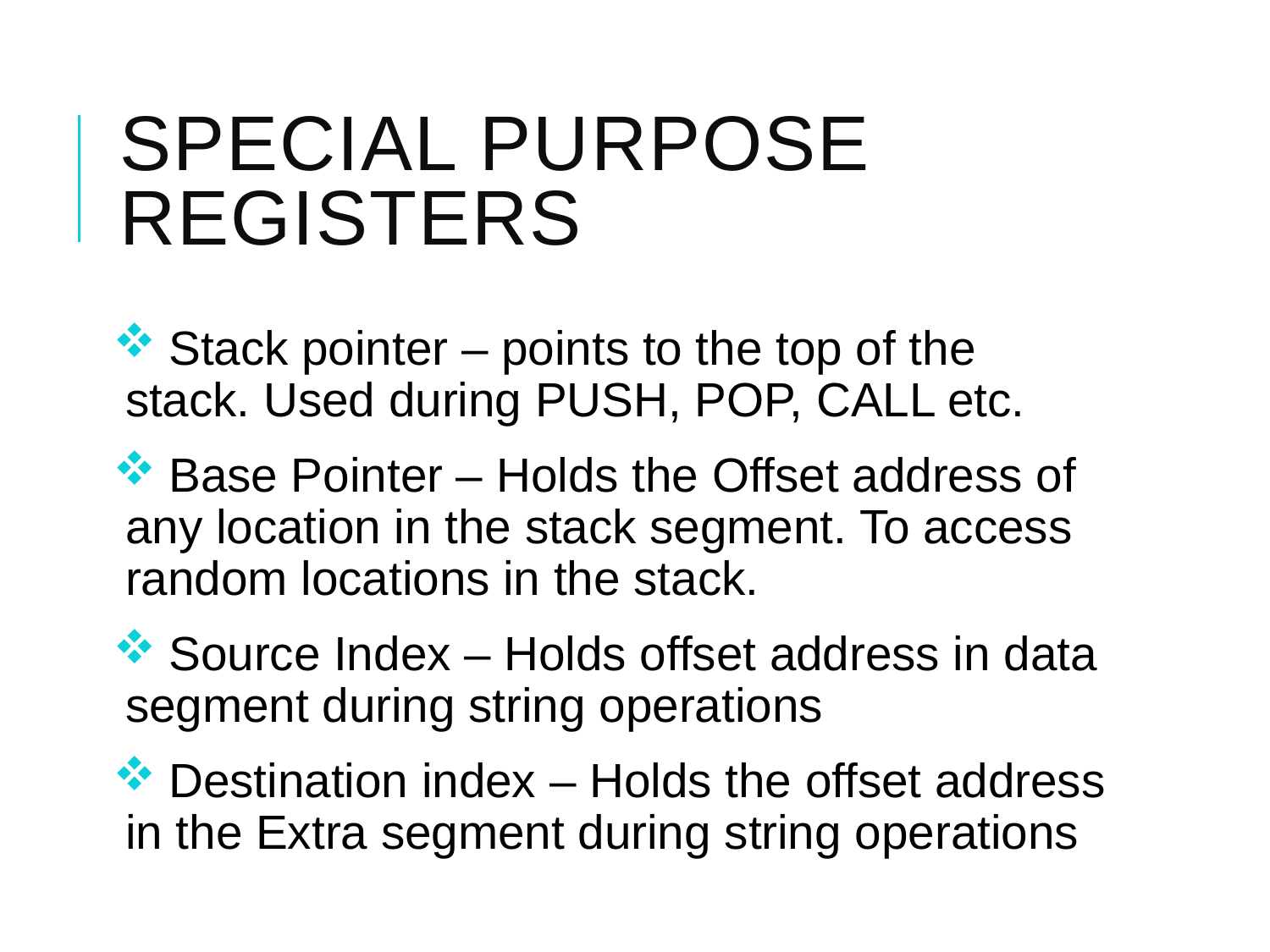

# Special purpose registers
 Stack pointer – points to the top of the stack. Used during PUSH, POP, CALL etc.
 Base Pointer – Holds the Offset address of any location in the stack segment. To access random locations in the stack.
 Source Index – Holds offset address in data segment during string operations
 Destination index – Holds the offset address in the Extra segment during string operations